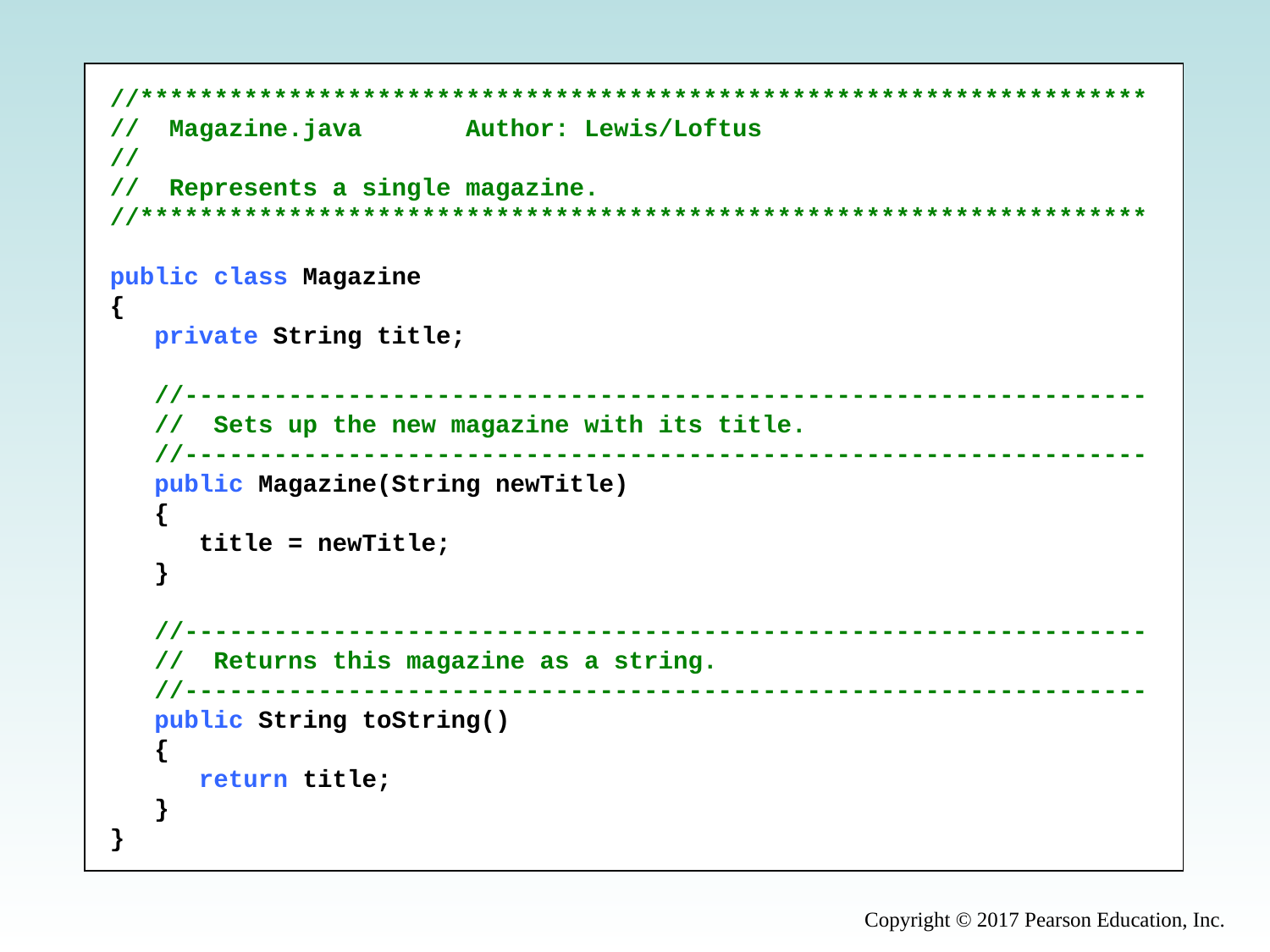

//********************************************************************
//  Magazine.java       Author: Lewis/Loftus
//
//  Represents a single magazine.
//********************************************************************

public class Magazine
{
   private String title;

   //-----------------------------------------------------------------
   //  Sets up the new magazine with its title.
   //-----------------------------------------------------------------
   public Magazine(String newTitle)
   {
      title = newTitle;
   }

   //-----------------------------------------------------------------
   //  Returns this magazine as a string.
   //-----------------------------------------------------------------
   public String toString()
   {
      return title;
   }
}
Copyright © 2017 Pearson Education, Inc.